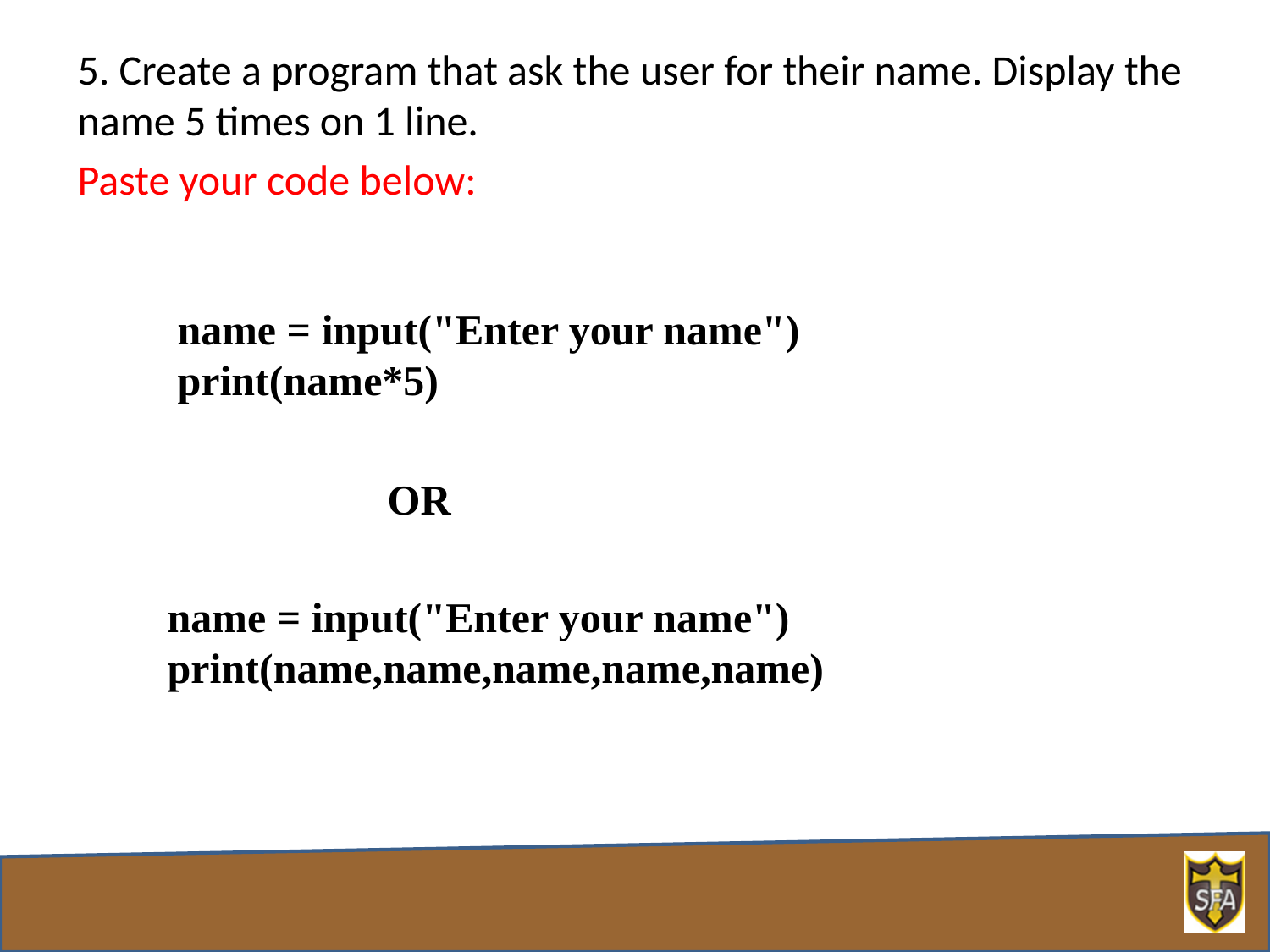

5. Create a program that ask the user for their name. Display the name 5 times on 1 line.
Paste your code below:

name = input("Enter your name")
print(name*5)
OR
name = input("Enter your name")
print(name,name,name,name,name)